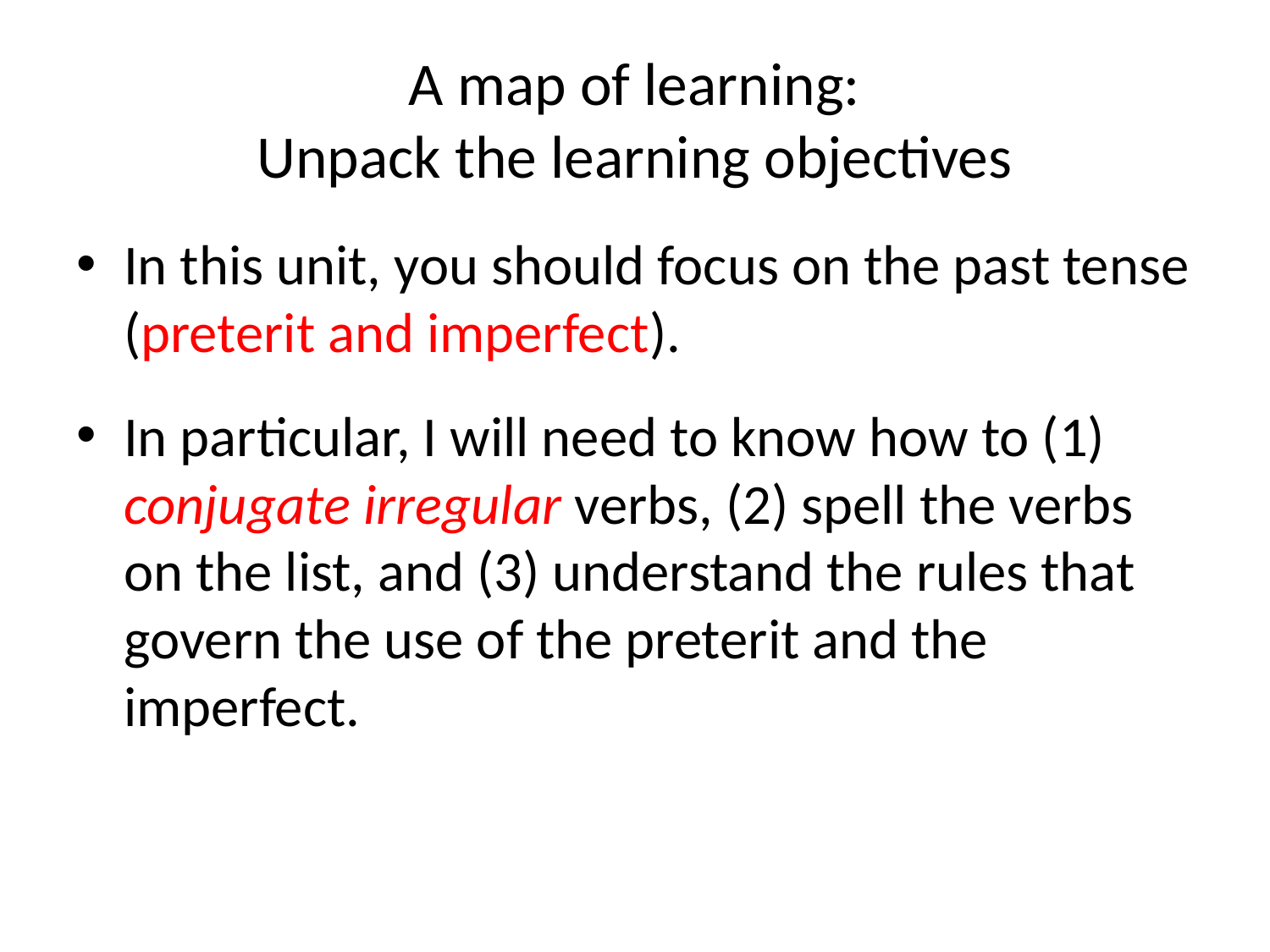

# A map of learning: Unpack the learning objectives
In this unit, you should focus on the past tense (preterit and imperfect).

In particular, I will need to know how to (1) conjugate irregular verbs, (2) spell the verbs on the list, and (3) understand the rules that govern the use of the preterit and the imperfect.